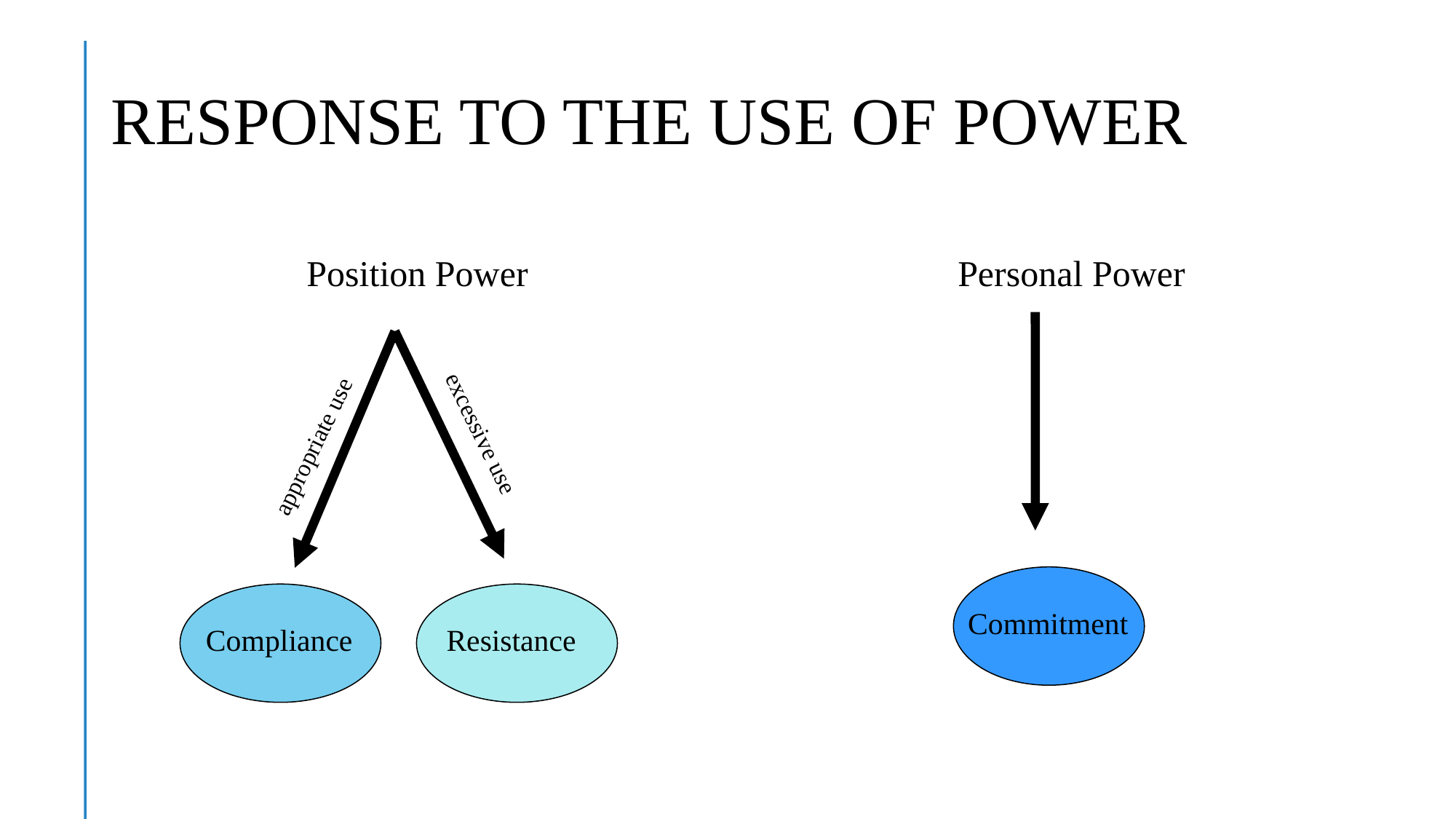

# RESPONSE TO THE USE OF POWER
Position Power
Personal Power

appropriate use
excessive use

Commitment
Compliance
Resistance